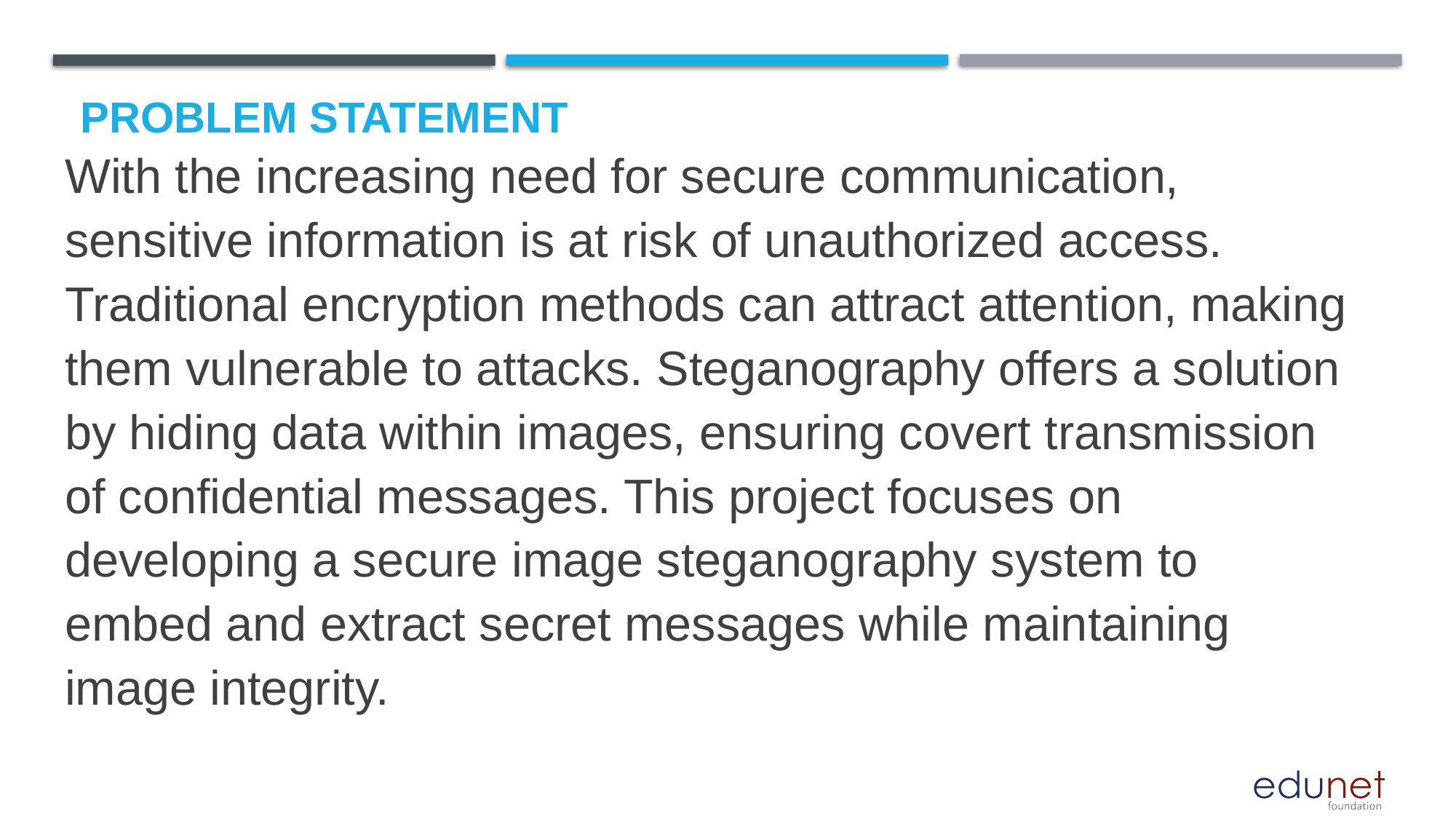

# Problem Statement
With the increasing need for secure communication, sensitive information is at risk of unauthorized access. Traditional encryption methods can attract attention, making them vulnerable to attacks. Steganography offers a solution by hiding data within images, ensuring covert transmission of confidential messages. This project focuses on developing a secure image steganography system to embed and extract secret messages while maintaining image integrity.